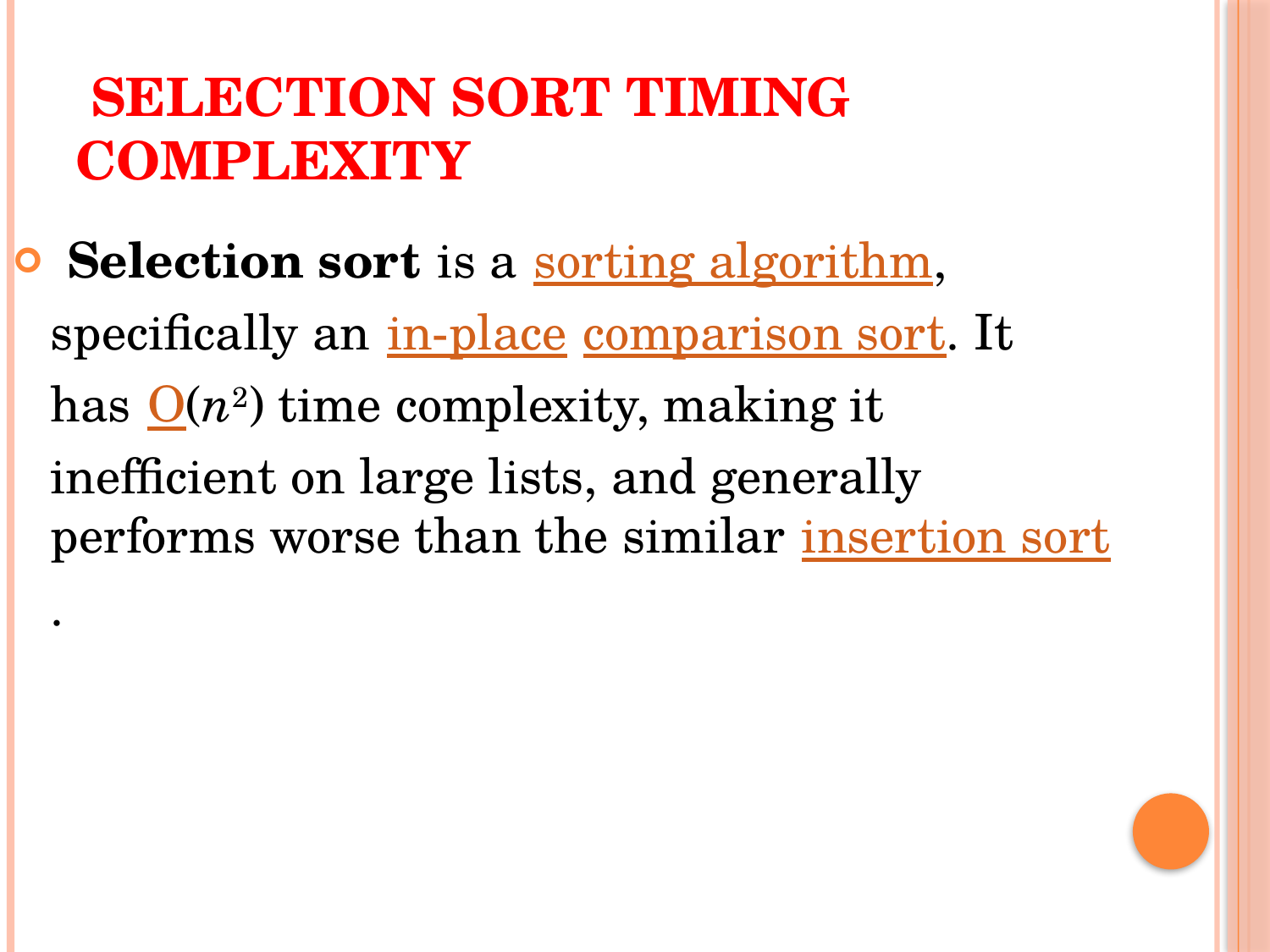

# selection sort timing complexity
 Selection sort is a sorting algorithm, specifically an in-place comparison sort. It has O(n2) time complexity, making it inefficient on large lists, and generally performs worse than the similar insertion sort.